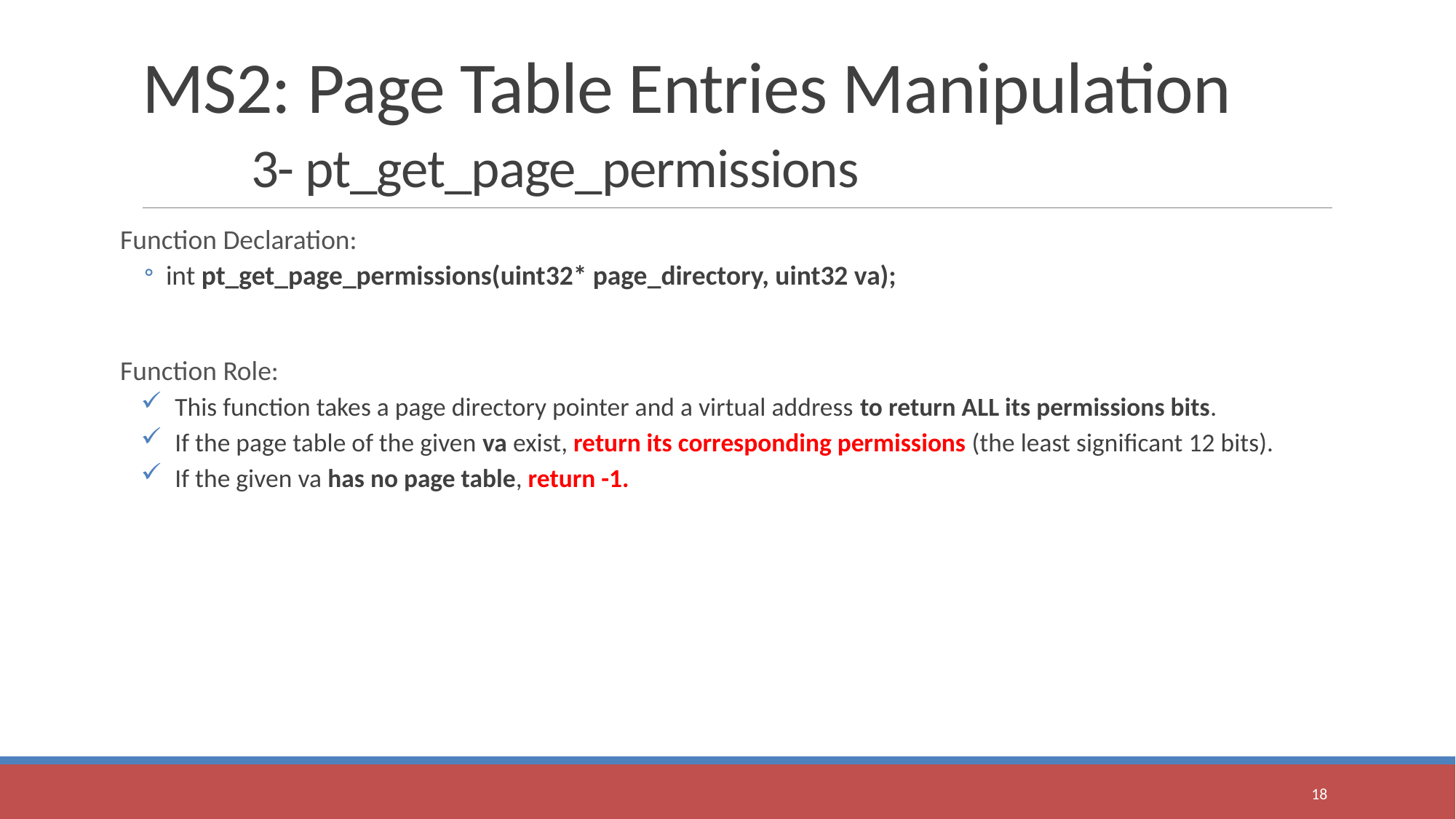

# MS2: Page Table Entries Manipulation 3- pt_get_page_permissions
Function Declaration:
int pt_get_page_permissions(uint32* page_directory, uint32 va);

Function Role:
This function takes a page directory pointer and a virtual address to return ALL its permissions bits.
If the page table of the given va exist, return its corresponding permissions (the least significant 12 bits).
If the given va has no page table, return -1.
18